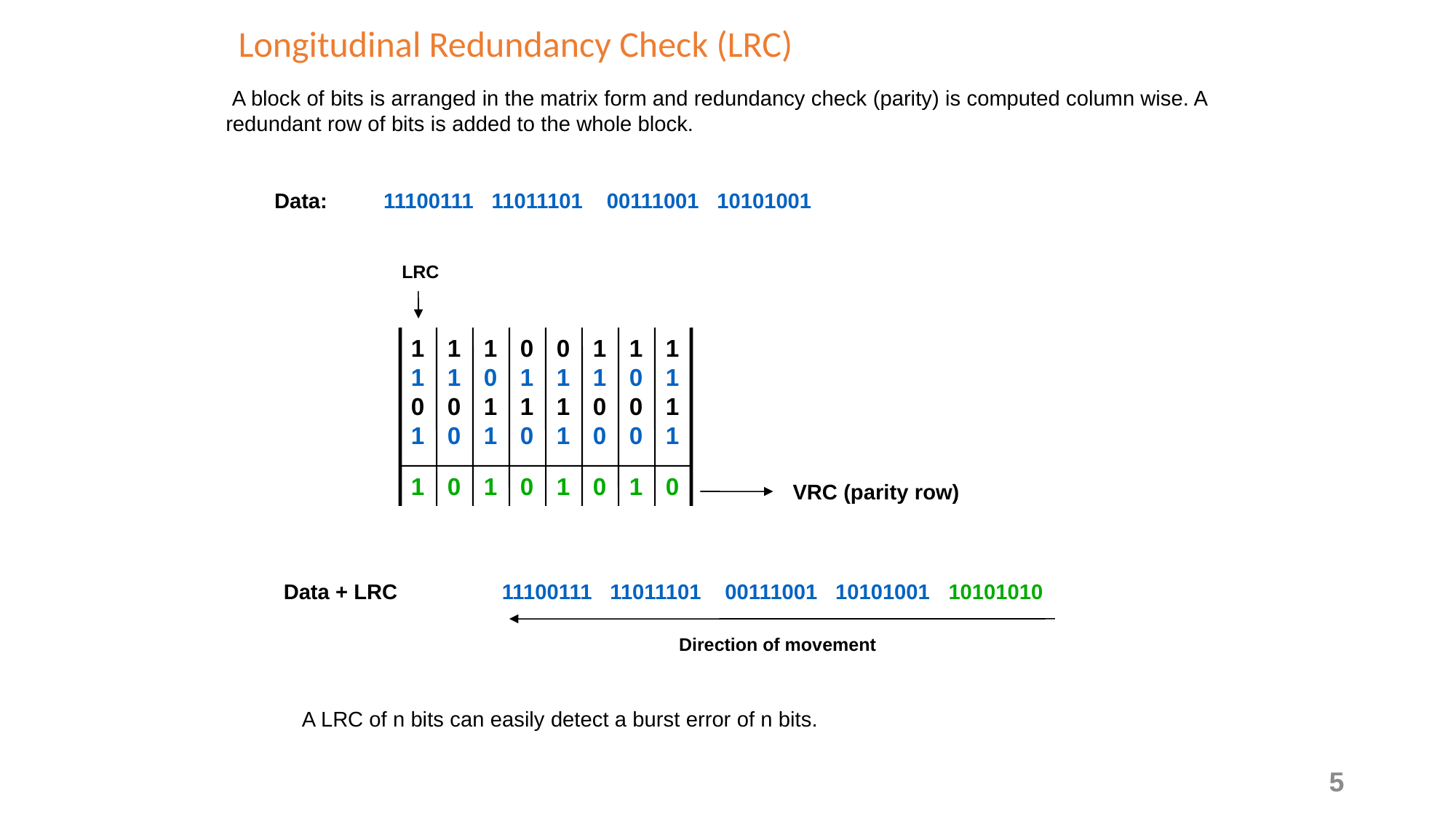

# Longitudinal Redundancy Check (LRC)
 A block of bits is arranged in the matrix form and redundancy check (parity) is computed column wise. A redundant row of bits is added to the whole block.
Data:	11100111   11011101    00111001   10101001
LRC

1101

1100

1011

0110

0111

1100

1000

1111

1

0
1
0
1
0
1
0
VRC (parity row)

Data + LRC	11100111   11011101    00111001   10101001   10101010

Direction of movement
A LRC of n bits can easily detect a burst error of n bits.
5